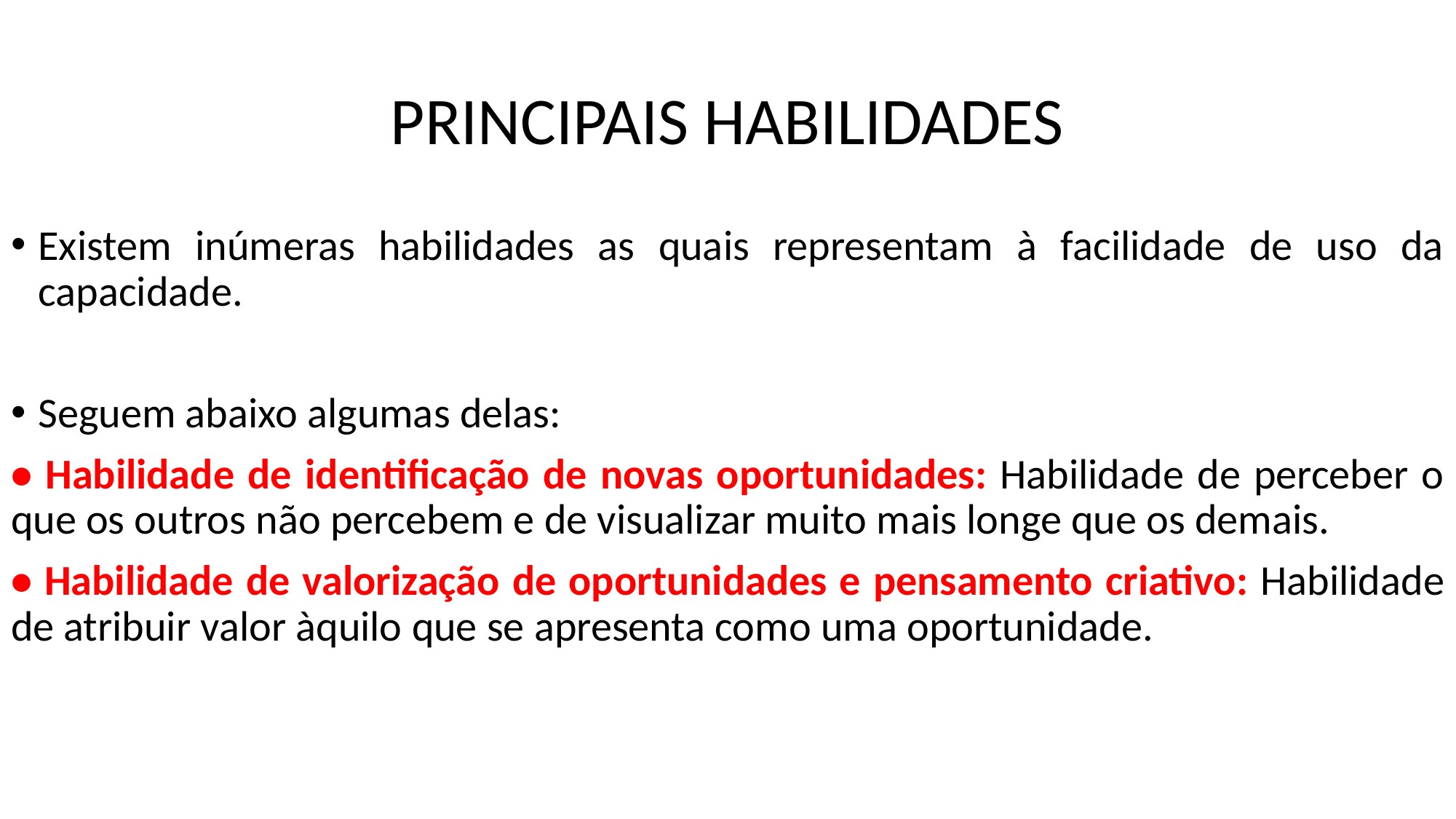

# PRINCIPAIS HABILIDADES
Existem inúmeras habilidades as quais representam à facilidade de uso da capacidade.

Seguem abaixo algumas delas:
• Habilidade de identificação de novas oportunidades: Habilidade de perceber o que os outros não percebem e de visualizar muito mais longe que os demais.
• Habilidade de valorização de oportunidades e pensamento criativo: Habilidade de atribuir valor àquilo que se apresenta como uma oportunidade.